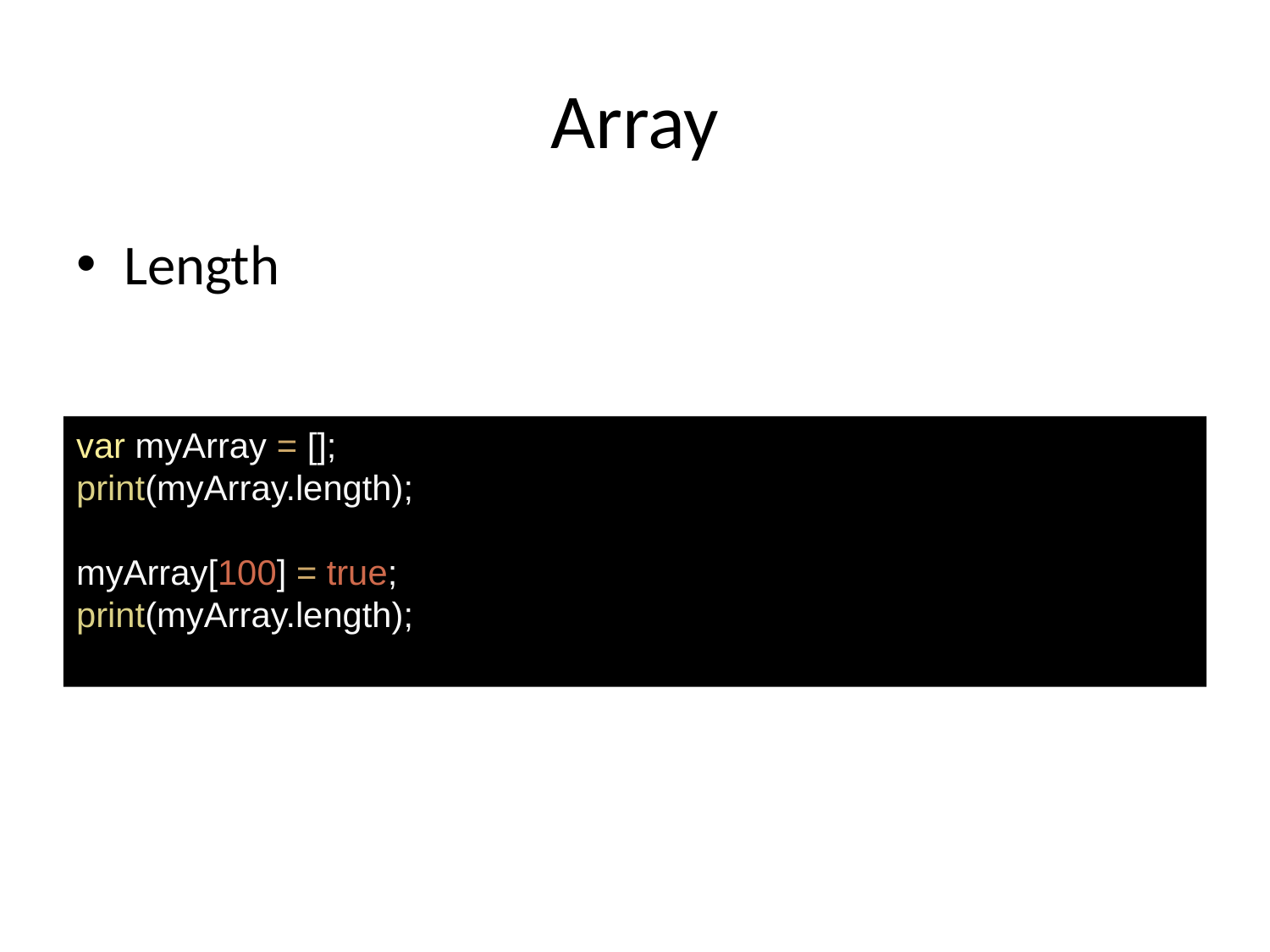

# Array
Length

var myArray = [];
print(myArray.length);

myArray[100] = true;
print(myArray.length);